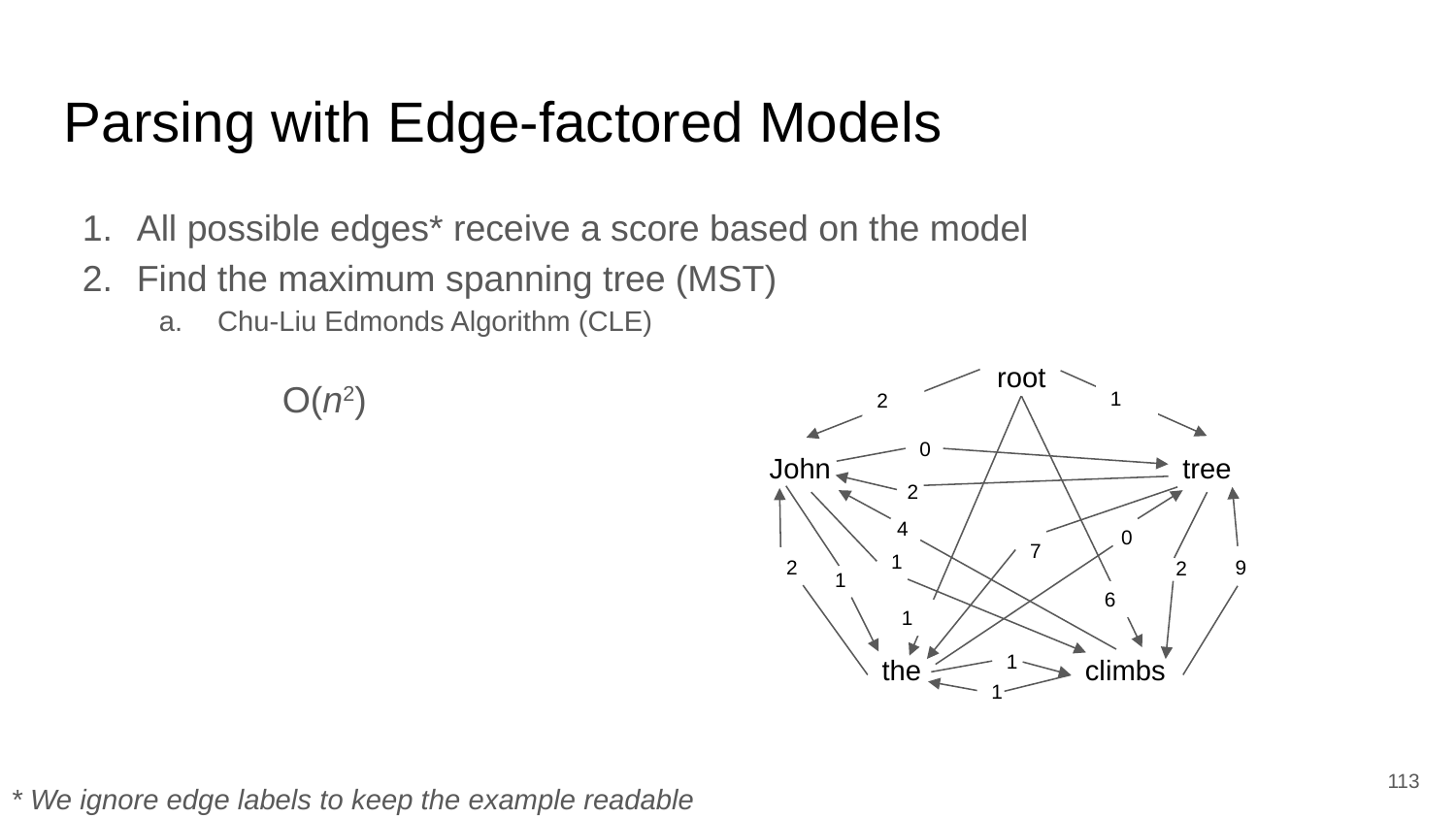

Parsing with Edge-factored Models
All possible edges* receive a score based on the model
Find the maximum spanning tree (MST)
 Chu-Liu Edmonds Algorithm (CLE)
O(n2)
root

1
2

0
John
tree
2
4
0
7

1
2
9
2
1
6
1
the
climbs
1
1
113
* We ignore edge labels to keep the example readable